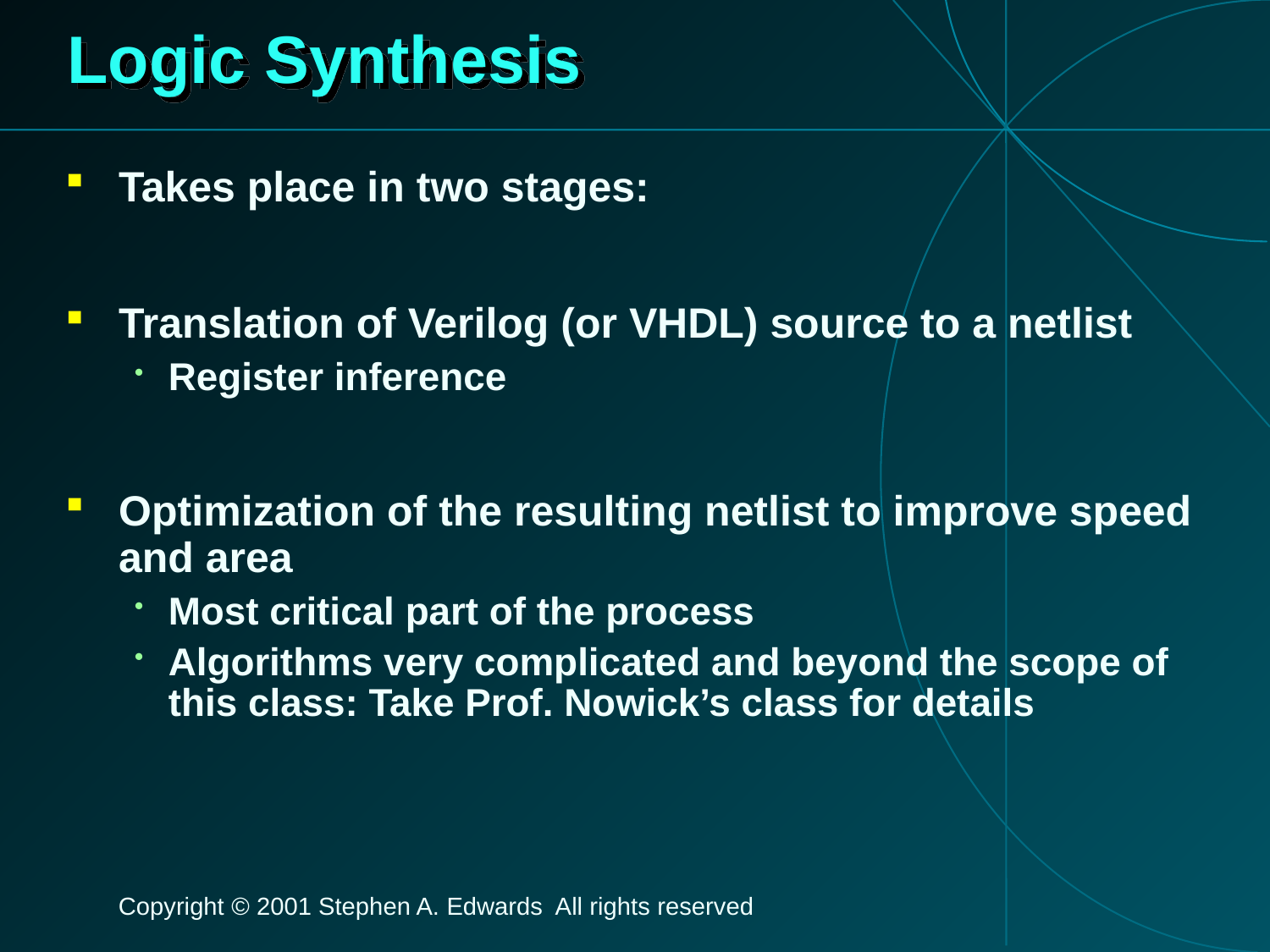

# Logic Synthesis
Takes place in two stages:

Translation of Verilog (or VHDL) source to a netlist
Register inference

Optimization of the resulting netlist to improve speed and area
Most critical part of the process
Algorithms very complicated and beyond the scope of this class: Take Prof. Nowick’s class for details